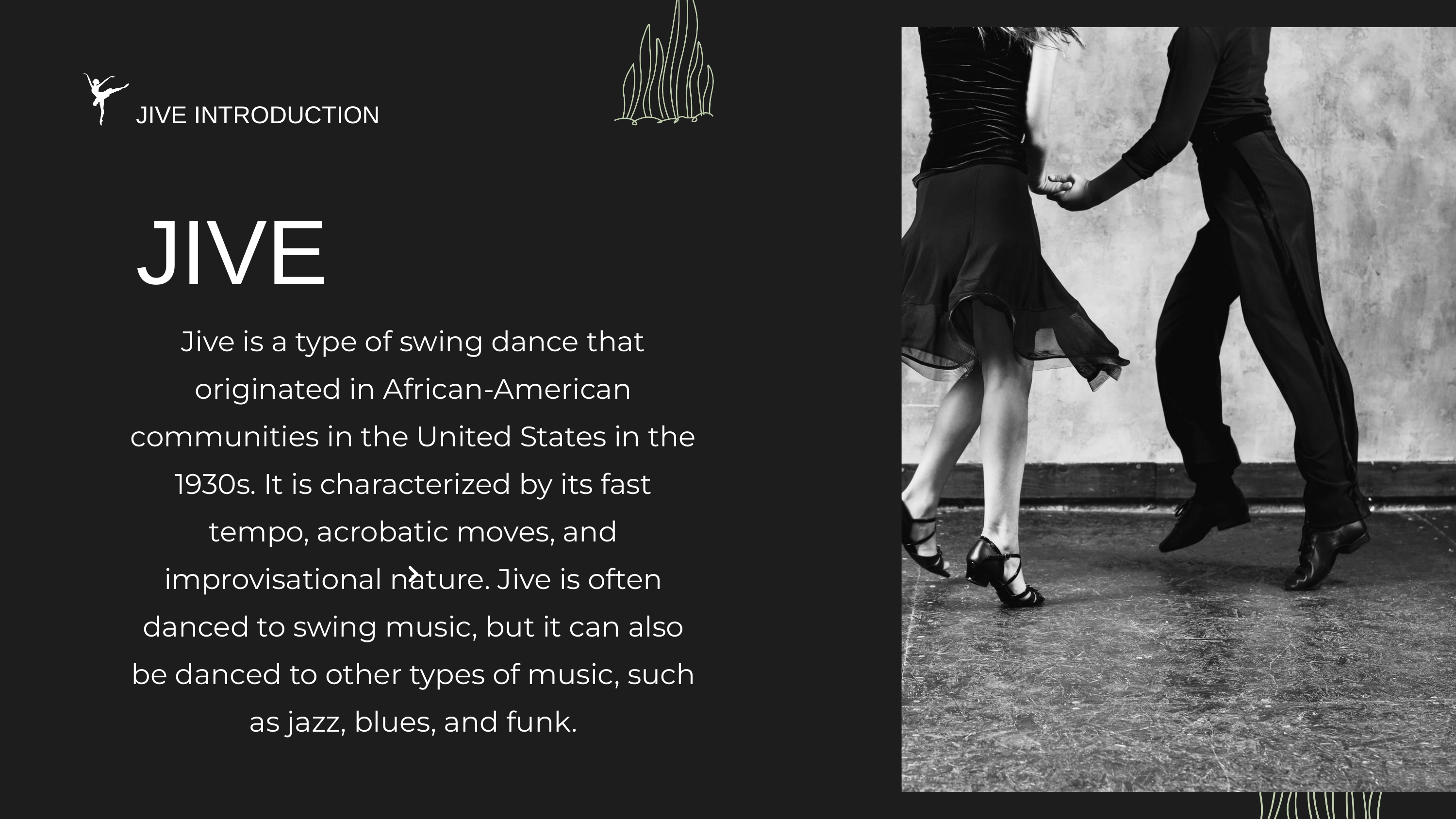

JIVE INTRODUCTION
JIVE
Jive is a type of swing dance that originated in African-American communities in the United States in the 1930s. It is characterized by its fast tempo, acrobatic moves, and improvisational nature. Jive is often danced to swing music, but it can also be danced to other types of music, such as jazz, blues, and funk.